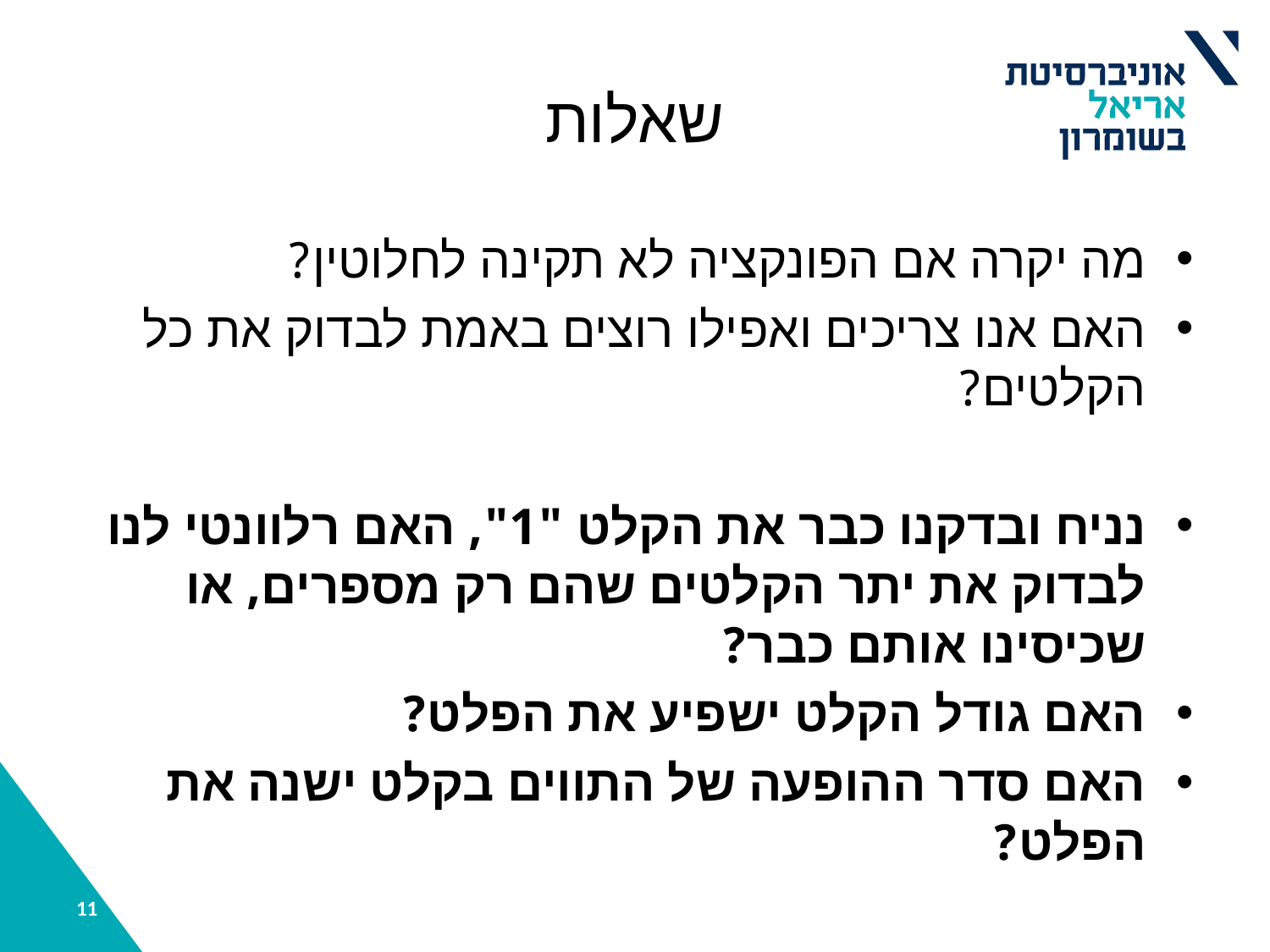

# שאלות
מה יקרה אם הפונקציה לא תקינה לחלוטין?
האם אנו צריכים ואפילו רוצים באמת לבדוק את כל הקלטים?

נניח ובדקנו כבר את הקלט "1", האם רלוונטי לנו לבדוק את יתר הקלטים שהם רק מספרים, או שכיסינו אותם כבר?
האם גודל הקלט ישפיע את הפלט?
האם סדר ההופעה של התווים בקלט ישנה את הפלט?

11